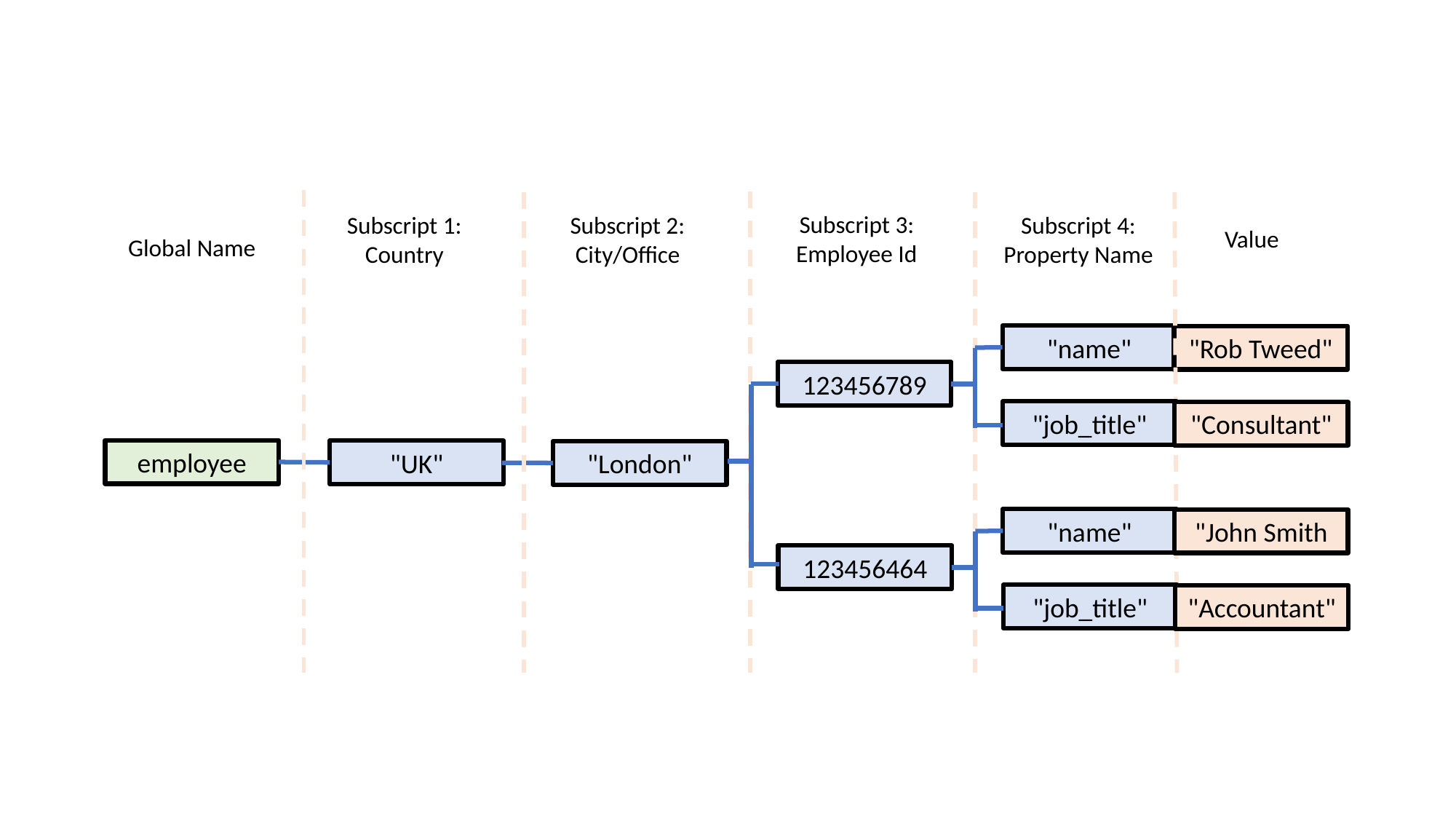

Subscript 3:
Employee Id
Subscript 4:
Property Name
Subscript 1:
Country
Subscript 2:
City/Office
Value
Global Name
"name"
"Rob Tweed"
123456789
"job_title"
"Consultant"
employee
"UK"
"London"
"name"
"John Smith
123456464
"job_title"
"Accountant"